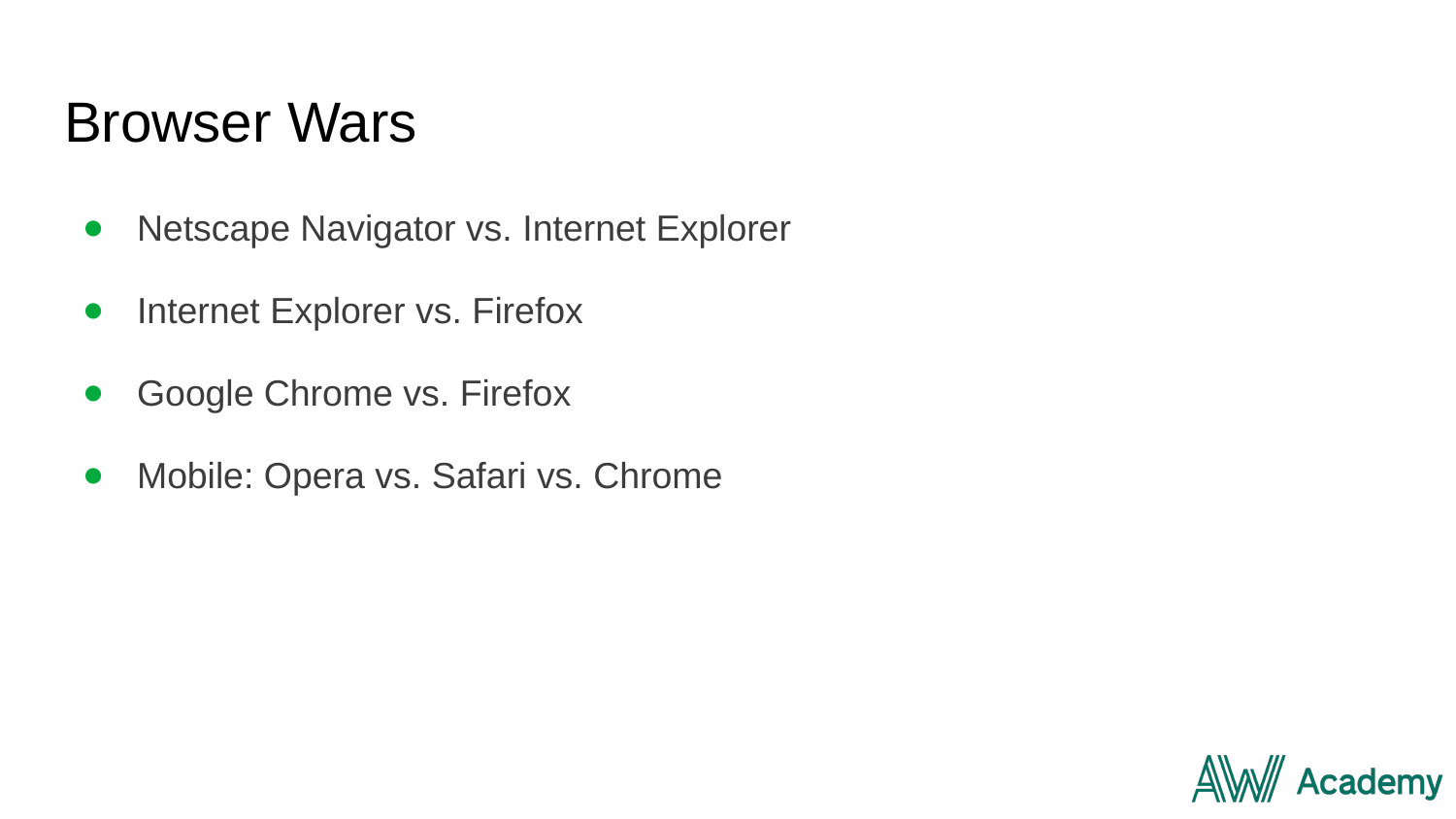

# Browser Wars
Netscape Navigator vs. Internet Explorer
Internet Explorer vs. Firefox
Google Chrome vs. Firefox
Mobile: Opera vs. Safari vs. Chrome